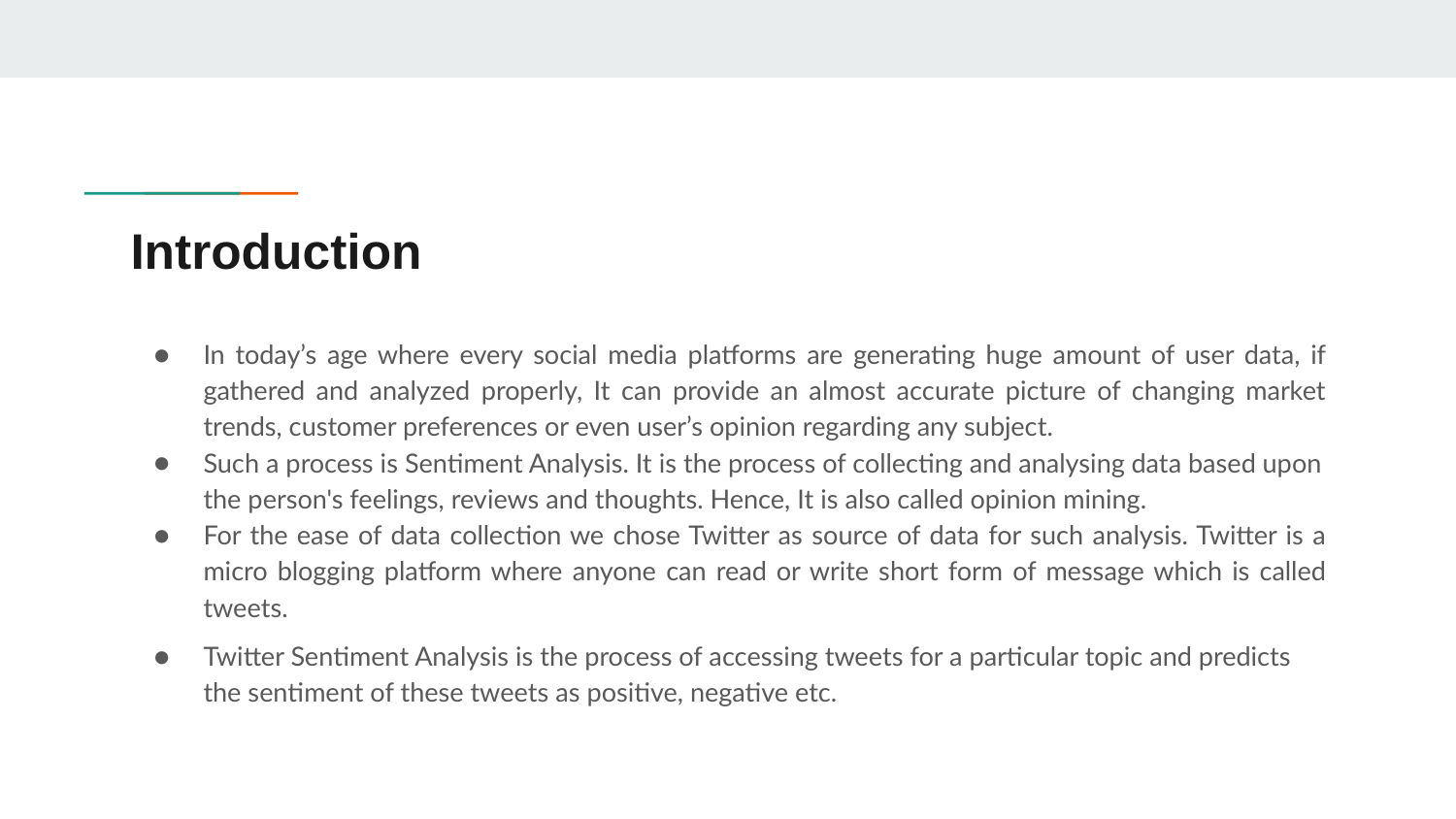

# Introduction
In today’s age where every social media platforms are generating huge amount of user data, if gathered and analyzed properly, It can provide an almost accurate picture of changing market trends, customer preferences or even user’s opinion regarding any subject.
Such a process is Sentiment Analysis. It is the process of collecting and analysing data based upon the person's feelings, reviews and thoughts. Hence, It is also called opinion mining.
For the ease of data collection we chose Twitter as source of data for such analysis. Twitter is a micro blogging platform where anyone can read or write short form of message which is called tweets.
Twitter Sentiment Analysis is the process of accessing tweets for a particular topic and predicts the sentiment of these tweets as positive, negative etc.